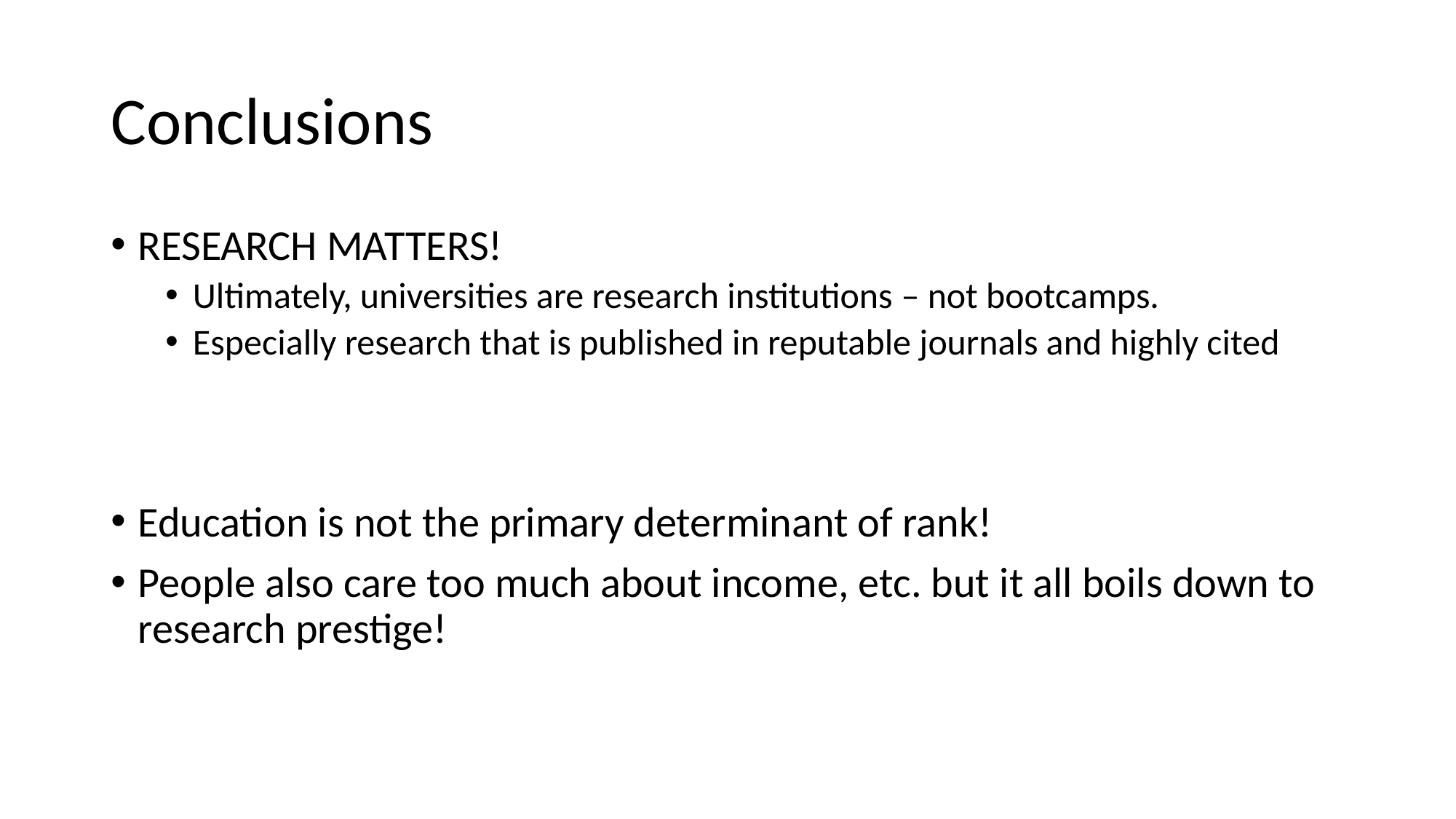

# Conclusions
RESEARCH MATTERS!
Ultimately, universities are research institutions – not bootcamps.
Especially research that is published in reputable journals and highly cited

Education is not the primary determinant of rank!
People also care too much about income, etc. but it all boils down to research prestige!